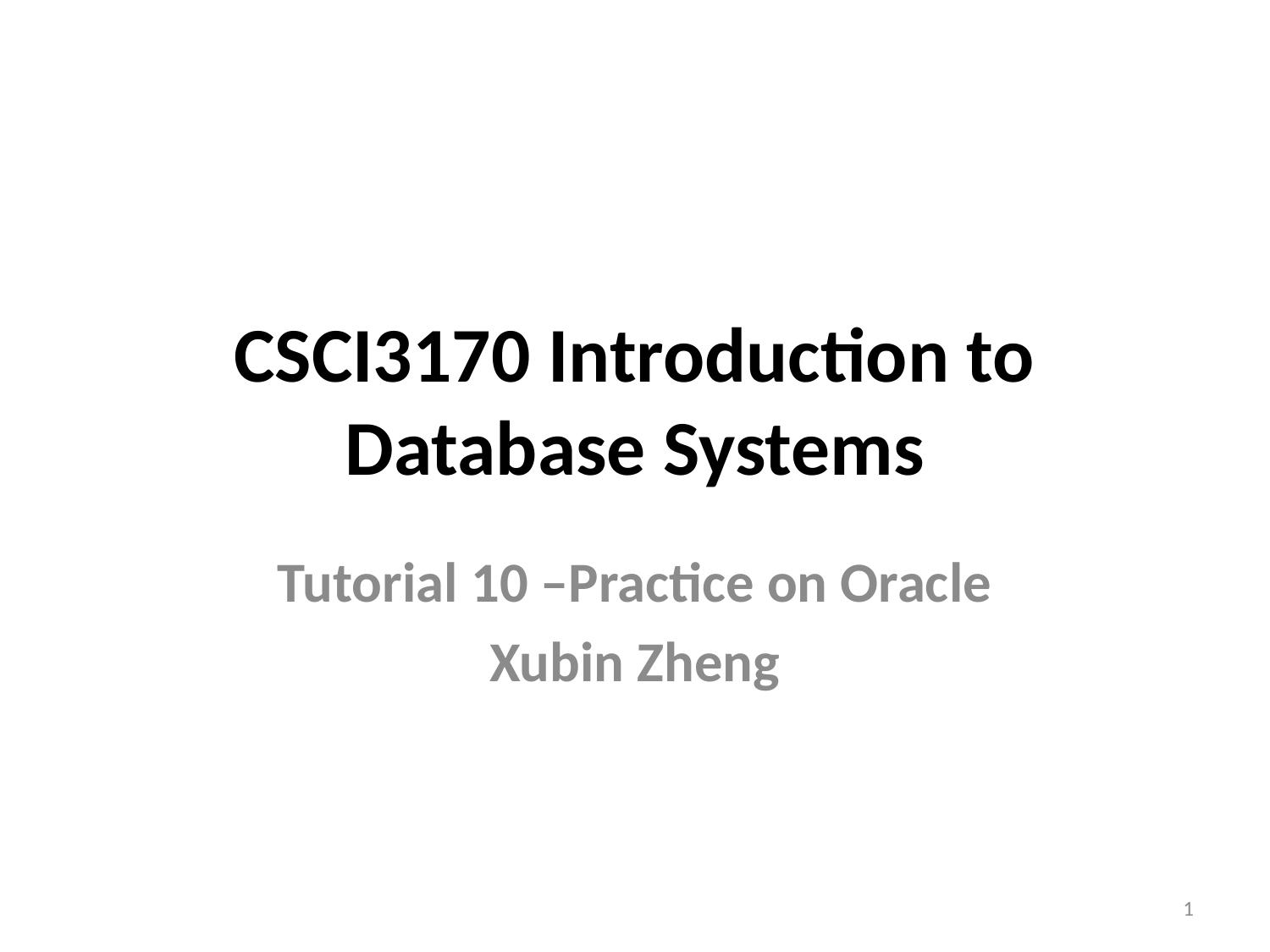

# CSCI3170 Introduction to Database Systems
Tutorial 10 –Practice on Oracle
Xubin Zheng
1